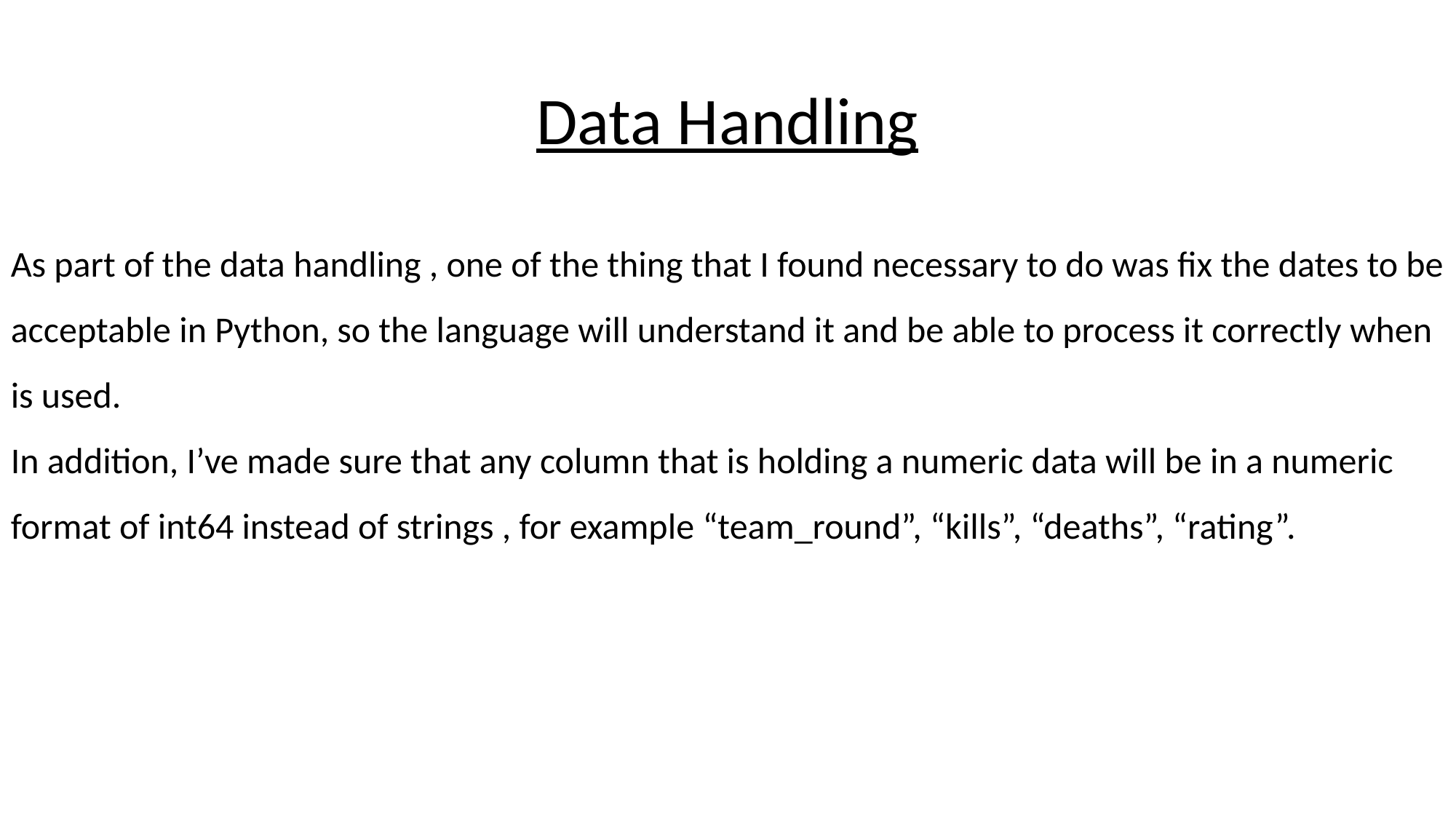

# Data Handling
As part of the data handling , one of the thing that I found necessary to do was fix the dates to be acceptable in Python, so the language will understand it and be able to process it correctly when is used.
In addition, I’ve made sure that any column that is holding a numeric data will be in a numeric format of int64 instead of strings , for example “team_round”, “kills”, “deaths”, “rating”.